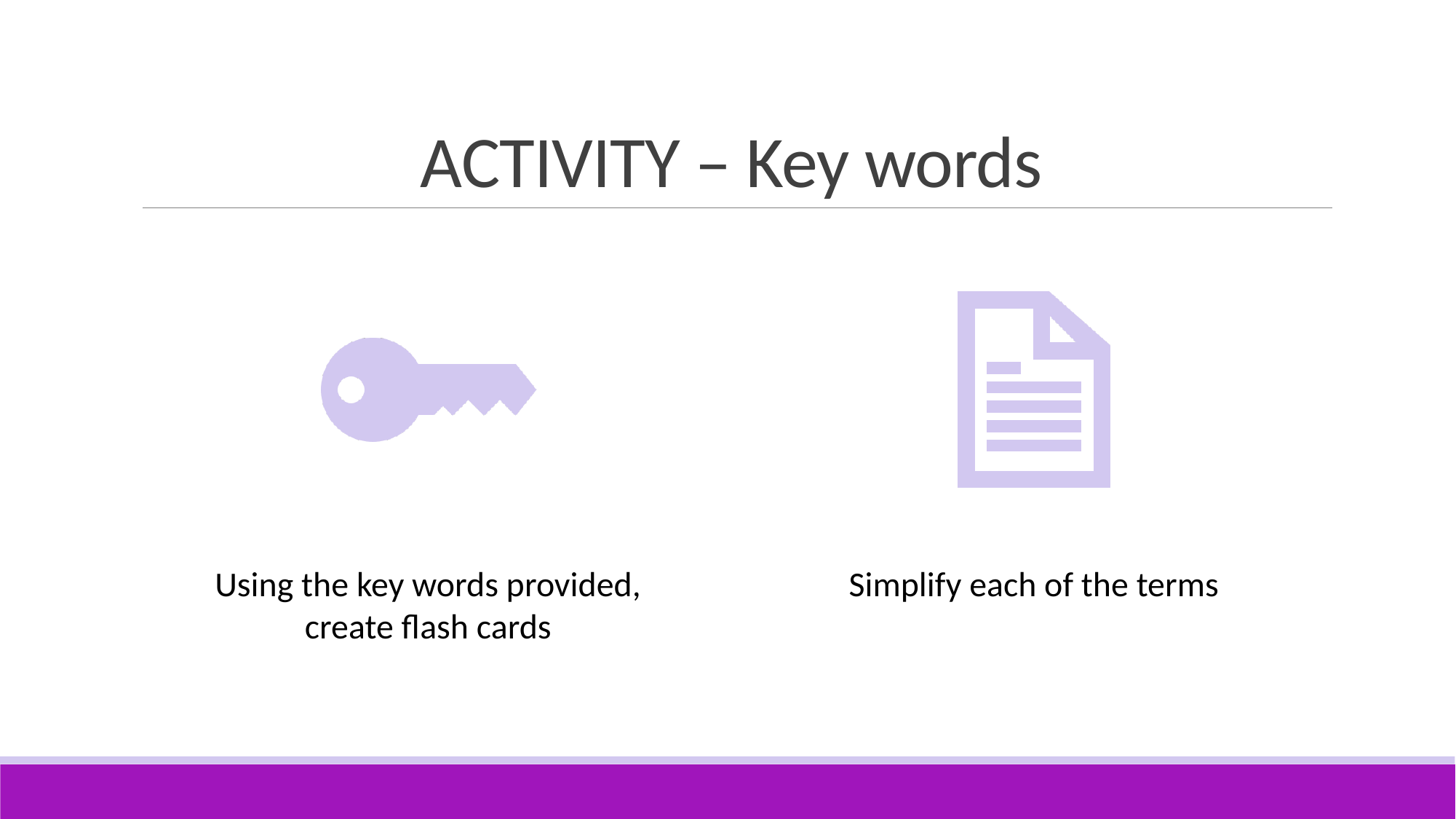

# ACTIVITY – Key words
Using the key words provided, create flash cards
Simplify each of the terms